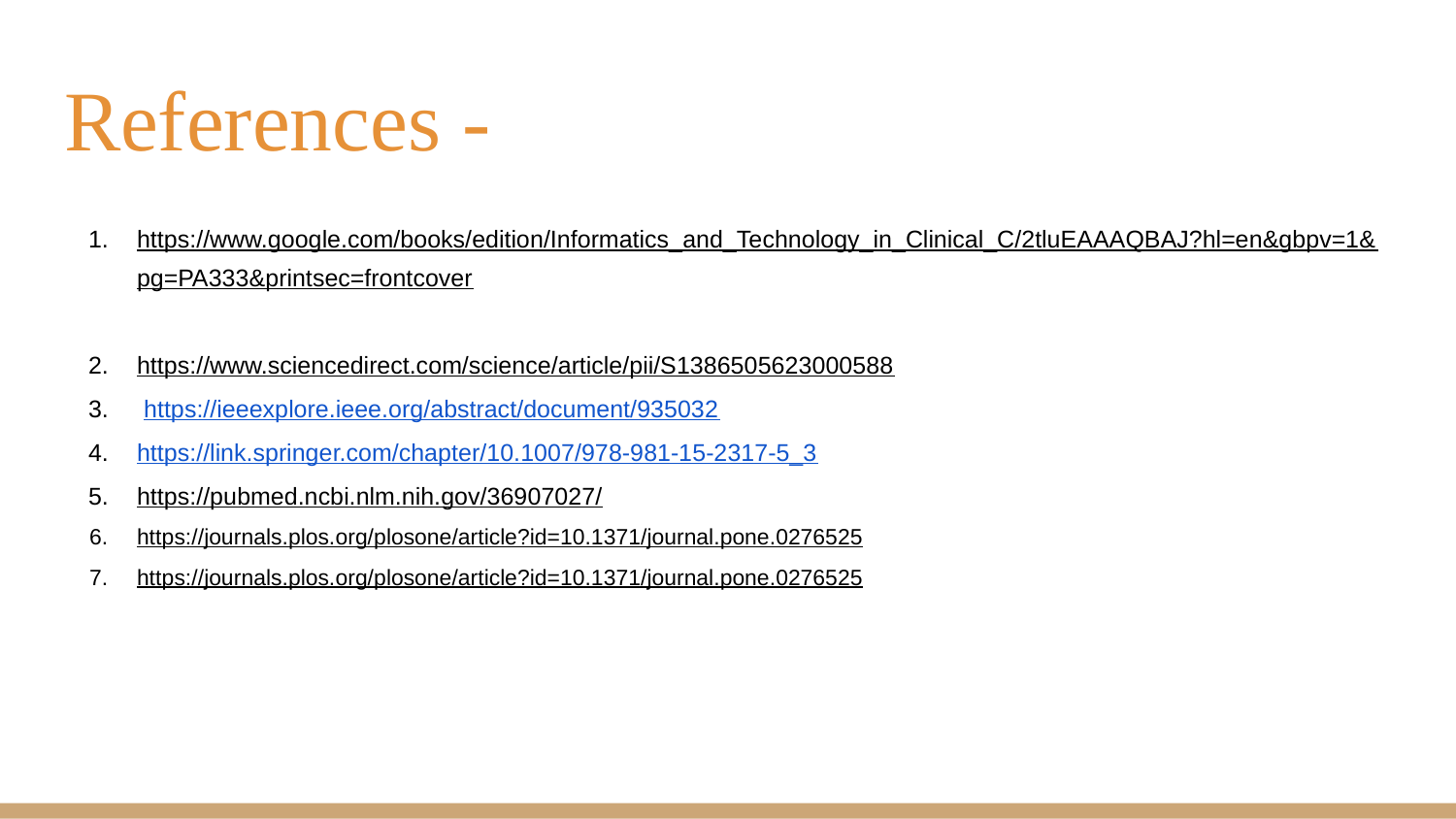

# References -
https://www.google.com/books/edition/Informatics_and_Technology_in_Clinical_C/2tluEAAAQBAJ?hl=en&gbpv=1&pg=PA333&printsec=frontcover
https://www.sciencedirect.com/science/article/pii/S1386505623000588
 https://ieeexplore.ieee.org/abstract/document/935032
https://link.springer.com/chapter/10.1007/978-981-15-2317-5_3
https://pubmed.ncbi.nlm.nih.gov/36907027/
https://journals.plos.org/plosone/article?id=10.1371/journal.pone.0276525
https://journals.plos.org/plosone/article?id=10.1371/journal.pone.0276525